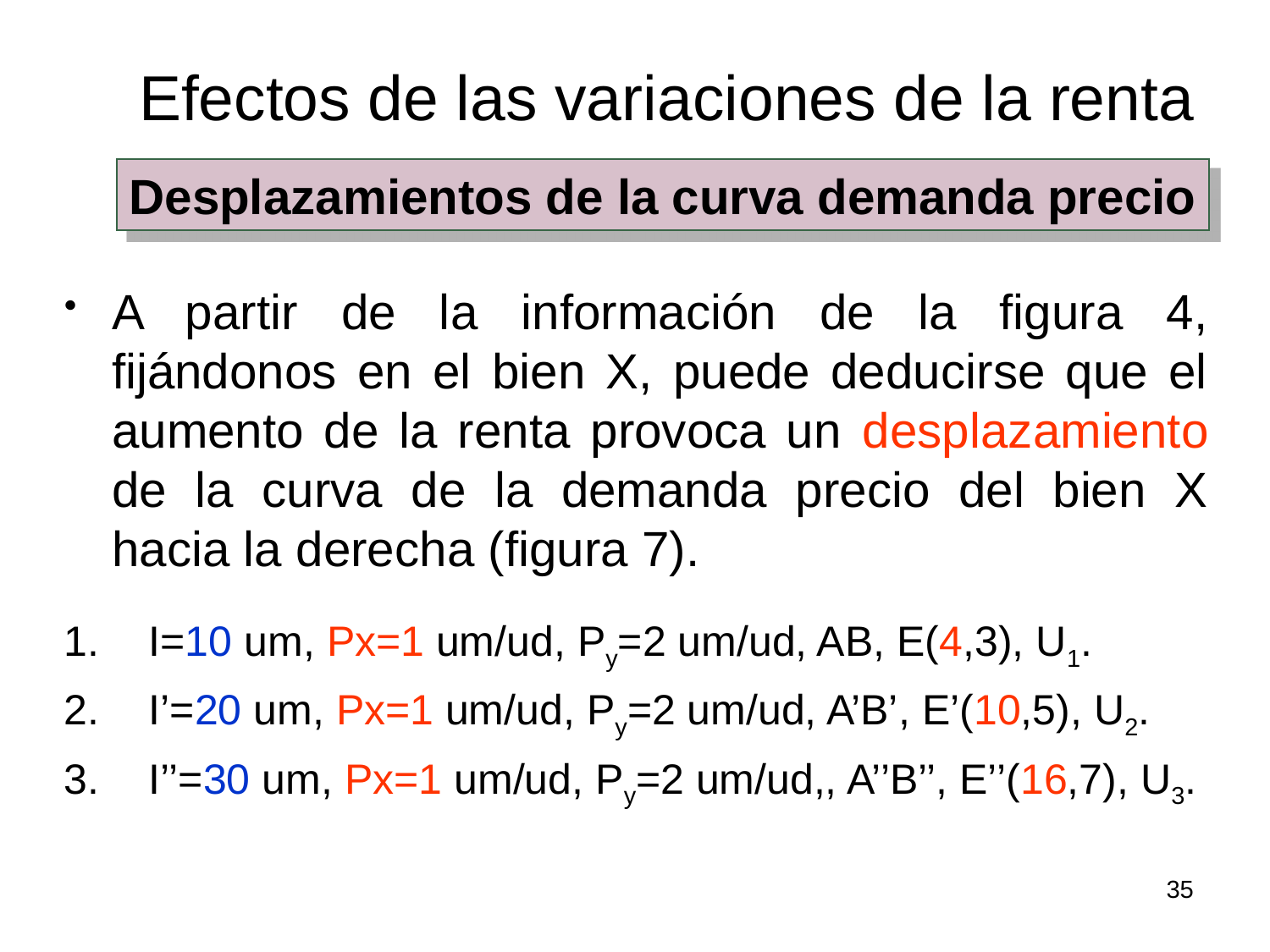

# Efectos de las variaciones de la renta
Desplazamientos de la curva demanda precio
A partir de la información de la figura 4, fijándonos en el bien X, puede deducirse que el aumento de la renta provoca un desplazamiento de la curva de la demanda precio del bien X hacia la derecha (figura 7).
I=10 um, Px=1 um/ud, Py=2 um/ud, AB, E(4,3), U1.
I’=20 um, Px=1 um/ud, Py=2 um/ud, A’B’, E’(10,5), U2.
I’’=30 um, Px=1 um/ud, Py=2 um/ud,, A’’B’’, E’’(16,7), U3.
35